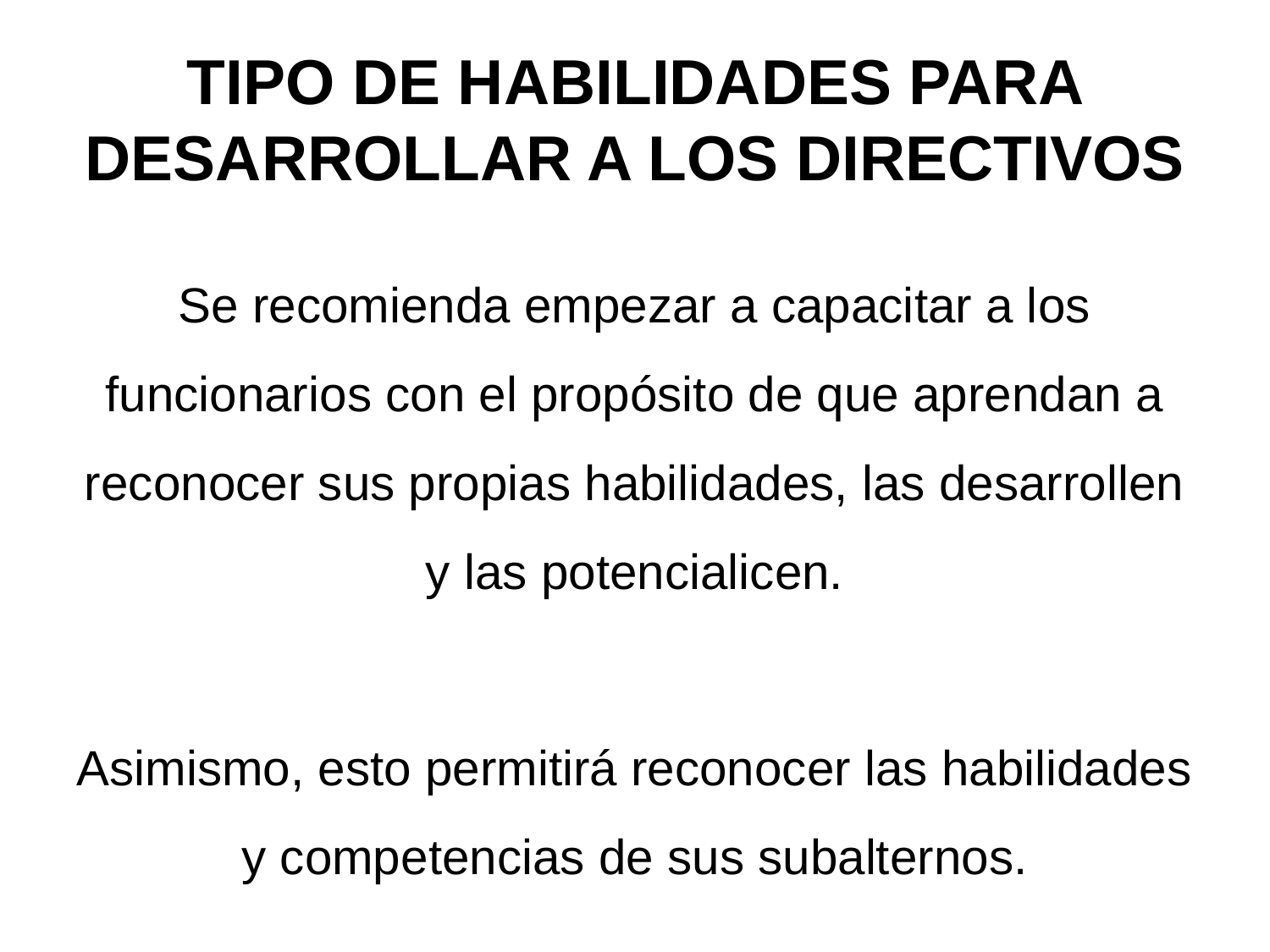

# TIPO DE HABILIDADES PARA DESARROLLAR A LOS DIRECTIVOS
Se recomienda empezar a capacitar a los funcionarios con el propósito de que aprendan a reconocer sus propias habilidades, las desarrollen y las potencialicen.

Asimismo, esto permitirá reconocer las habilidades y competencias de sus subalternos.